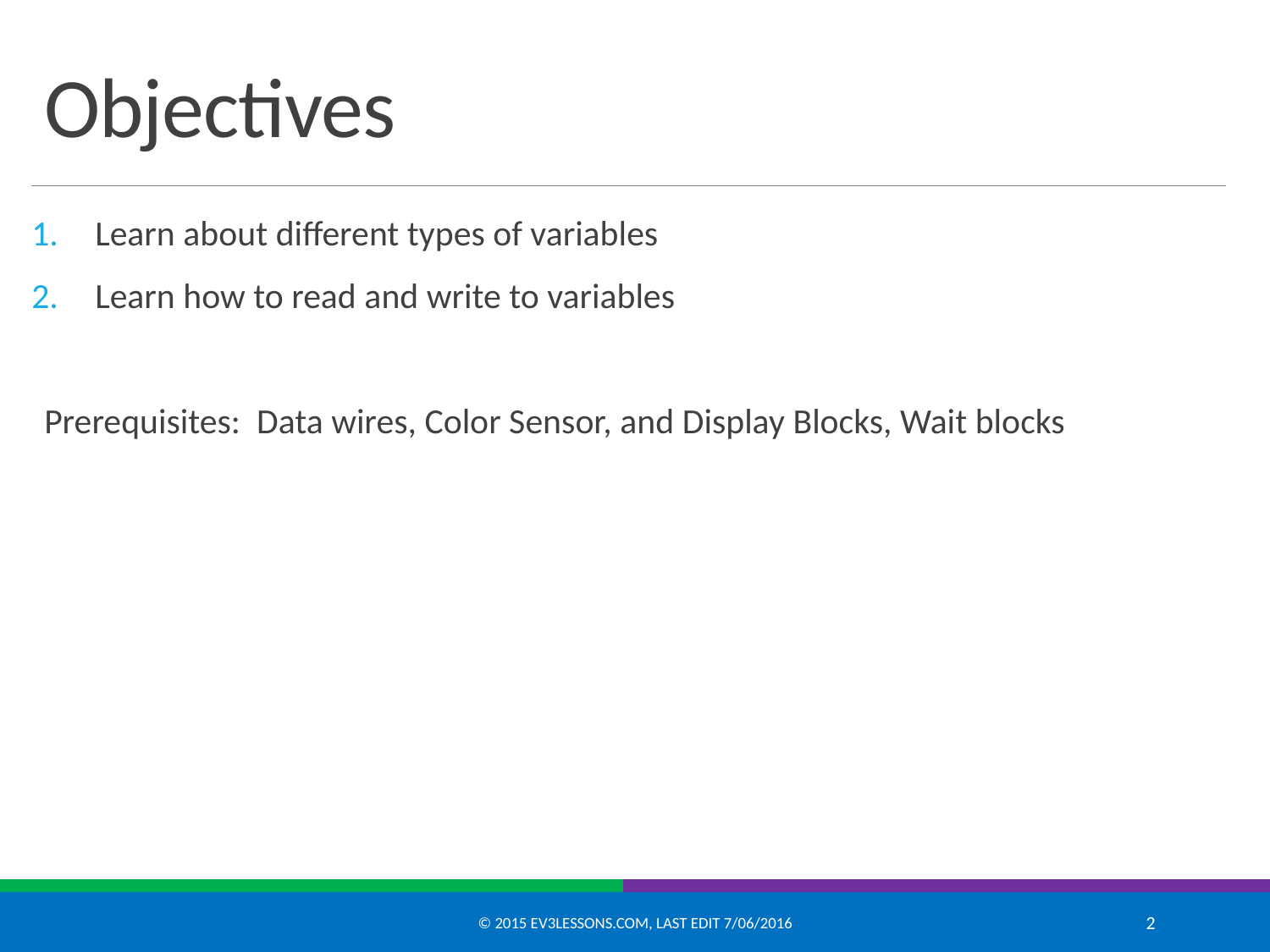

# Objectives
Learn about different types of variables
Learn how to read and write to variables

Prerequisites:  Data wires, Color Sensor, and Display Blocks, Wait blocks
© 2015 EV3Lessons.com, Last edit 7/06/2016
2